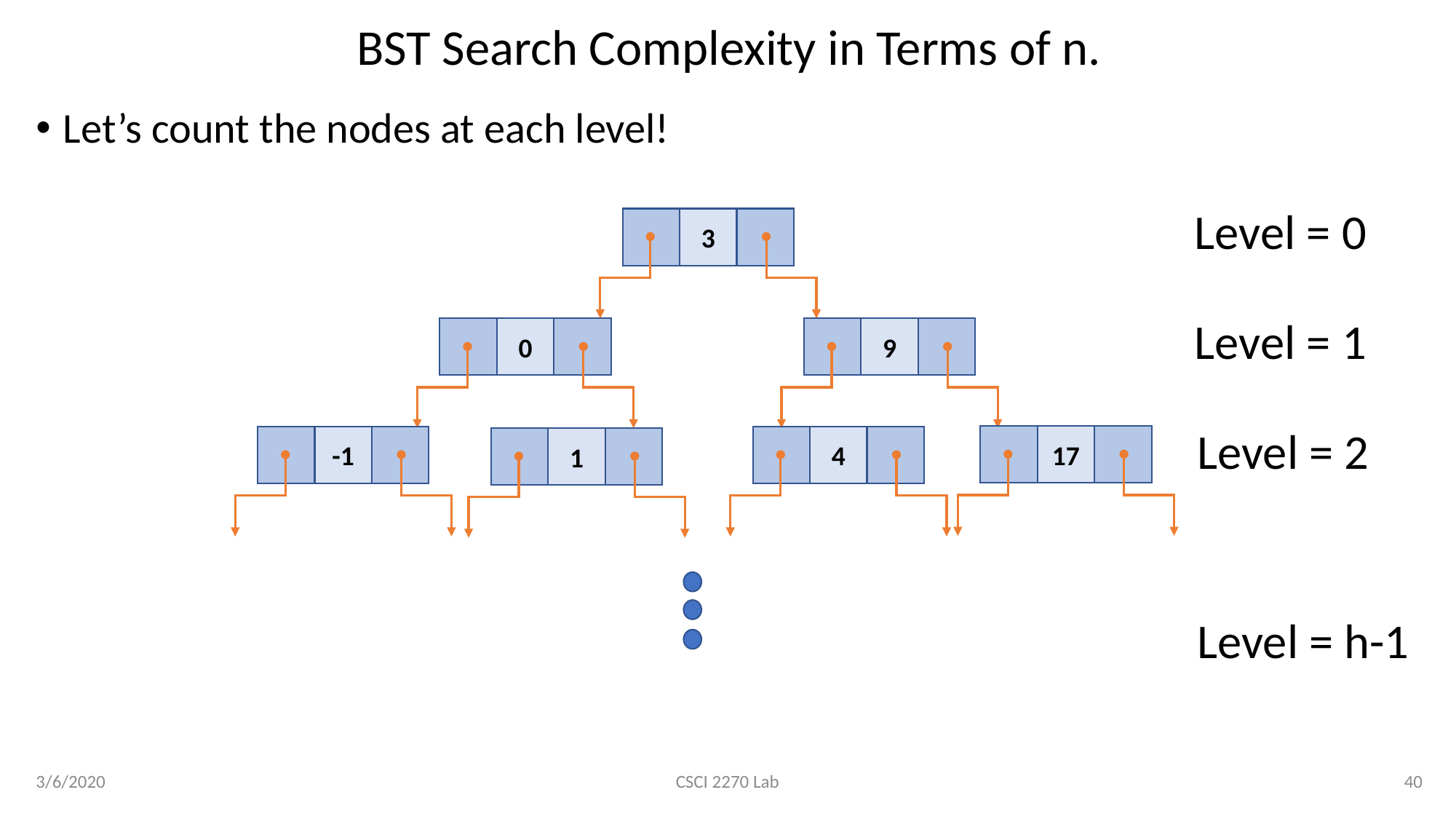

# BST Search Complexity in Terms of n.
Let’s count the nodes at each level!
Level = 0

3

Level = 1

0

9

Level = 2

17

-1

4

1

Level = h-1

3/6/2020
40
CSCI 2270 Lab